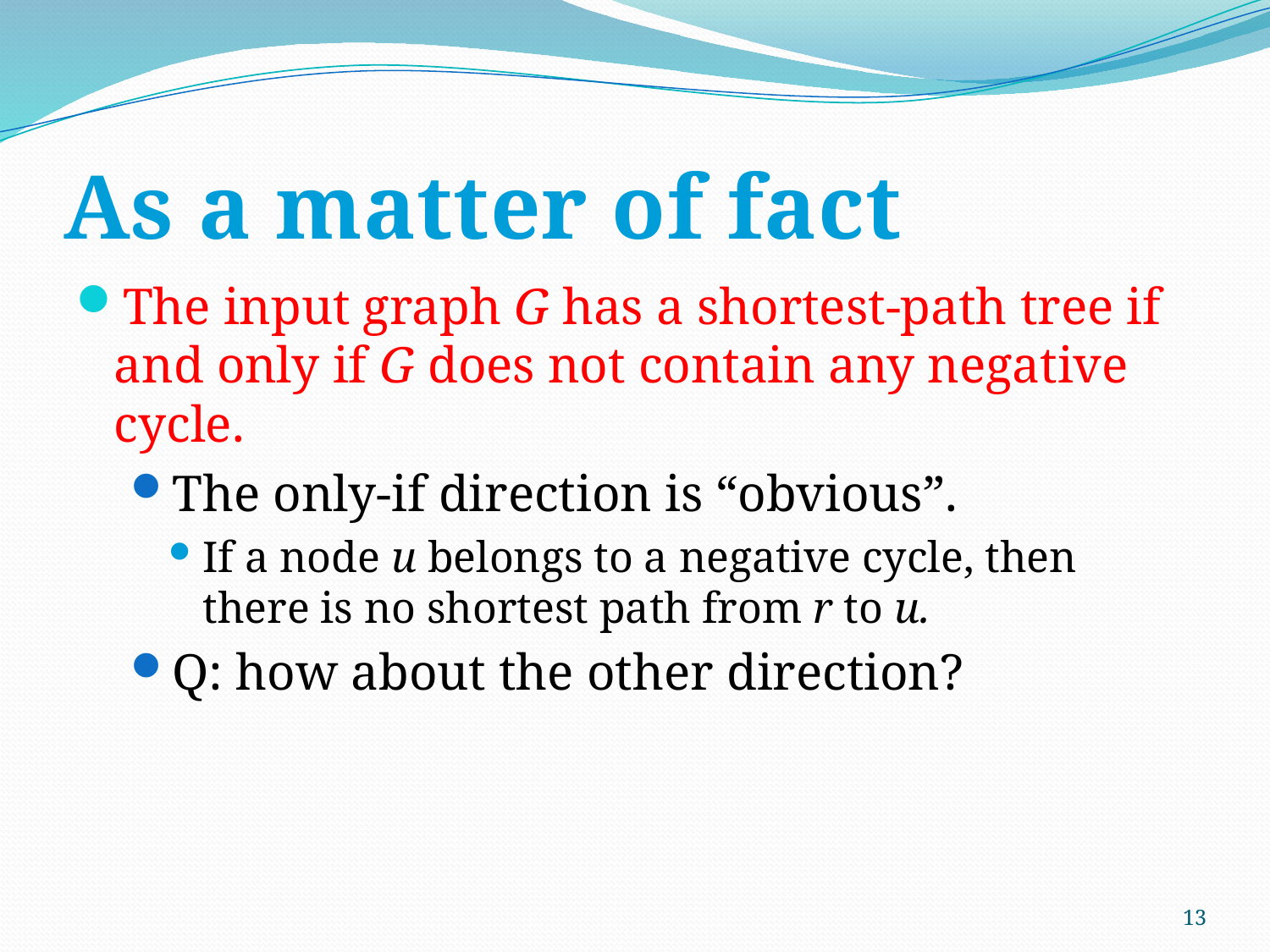

# As a matter of fact
The input graph G has a shortest-path tree if and only if G does not contain any negative cycle.
The only-if direction is “obvious”.
If a node u belongs to a negative cycle, then there is no shortest path from r to u.
Q: how about the other direction?
13